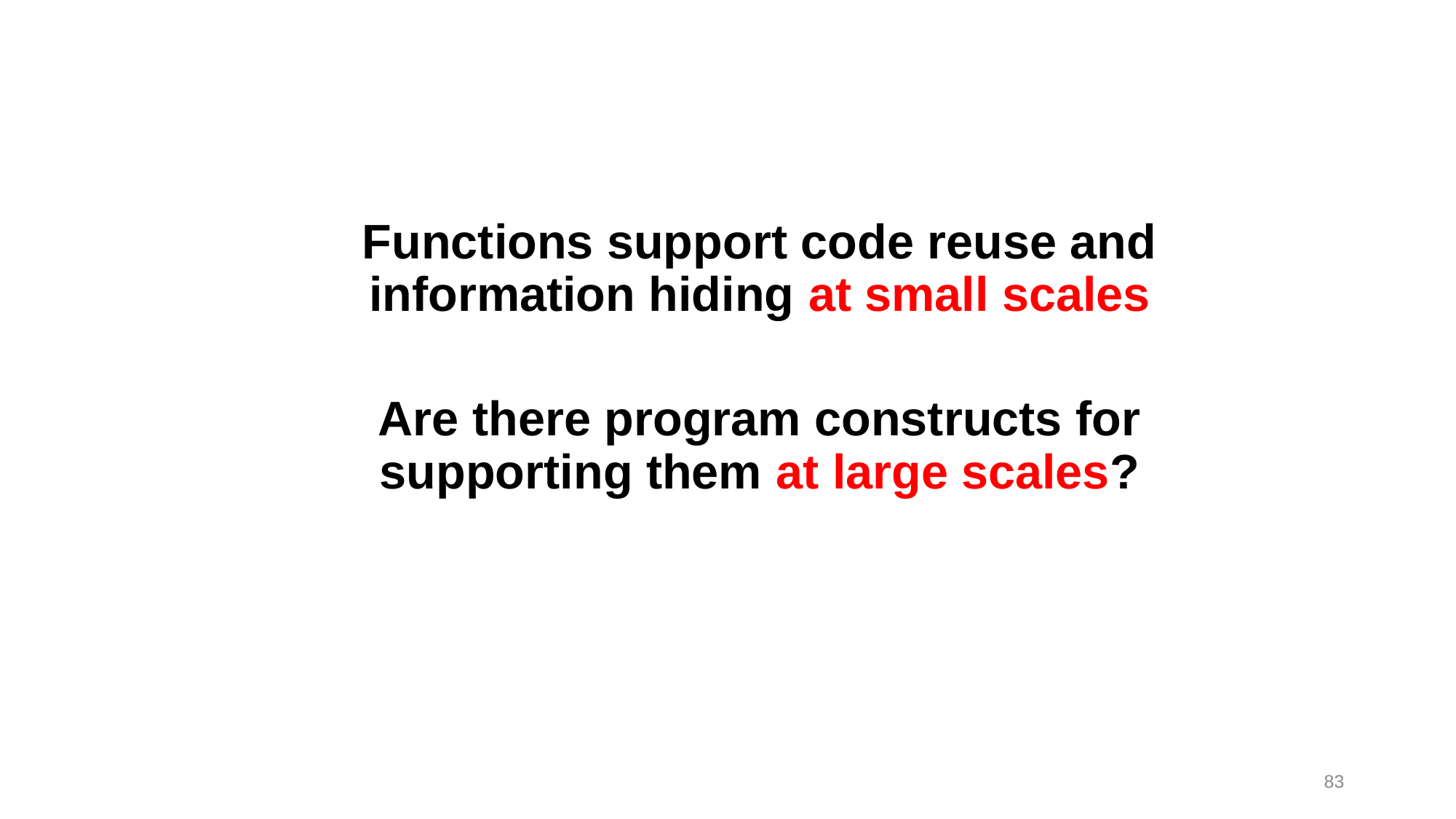

Functions support code reuse and information hiding at small scales
Are there program constructs for supporting them at large scales?
83